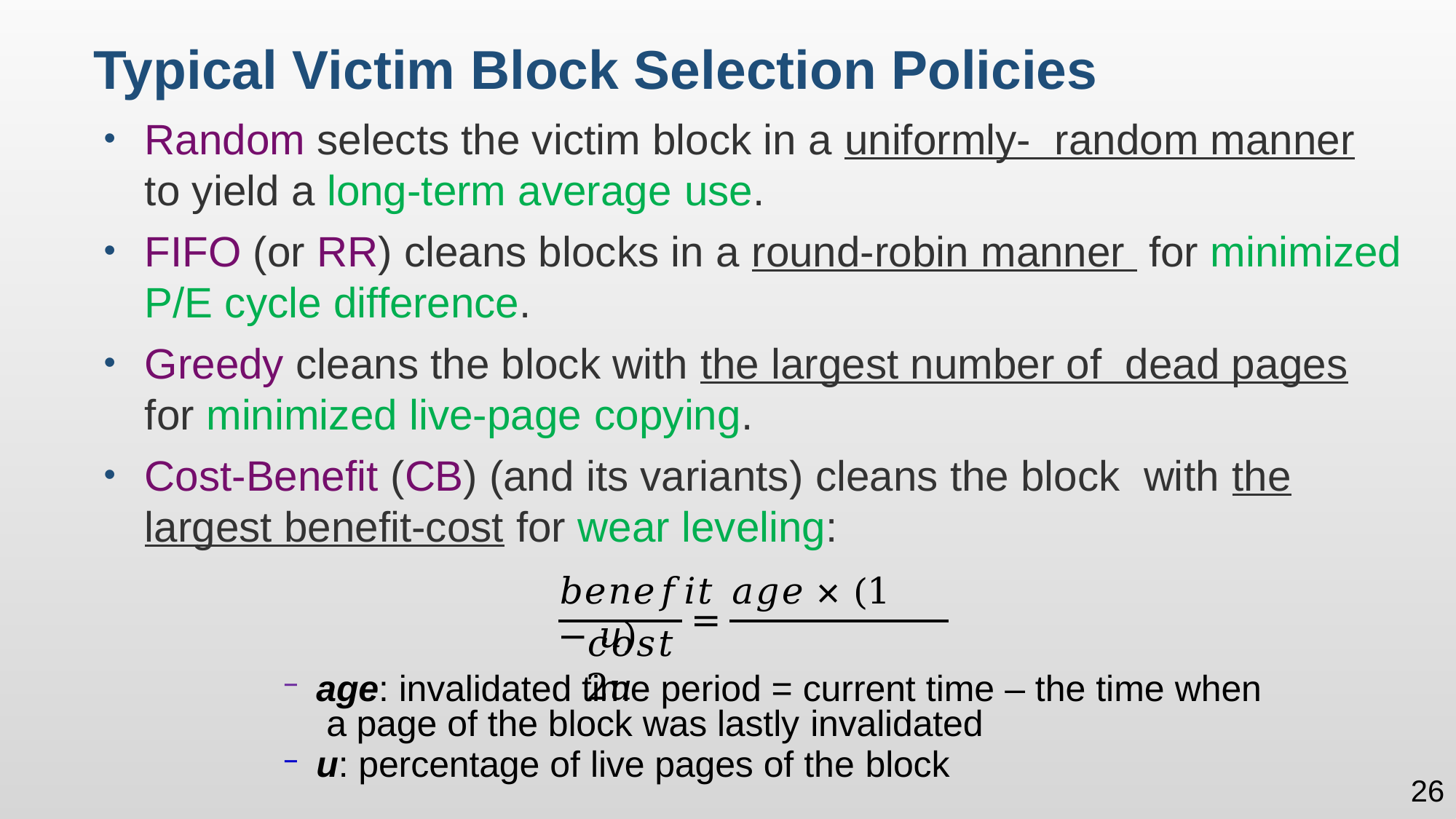

Typical Victim Block Selection Policies
Random selects the victim block in a uniformly-  random manner to yield a long-term average use.
FIFO (or RR) cleans blocks in a round-robin manner  for minimized P/E cycle difference.
Greedy cleans the block with the largest number of  dead pages for minimized live-page copying.
Cost-Benefit (CB) (and its variants) cleans the block  with the largest benefit-cost for wear leveling:

𝑏𝑒𝑛𝑒𝑓𝑖𝑡	𝑎𝑔𝑒 × (1 − 𝑢)
=
𝑐𝑜𝑠𝑡	2𝑢

age: invalidated time period = current time – the time when  a page of the block was lastly invalidated
u: percentage of live pages of the block
26